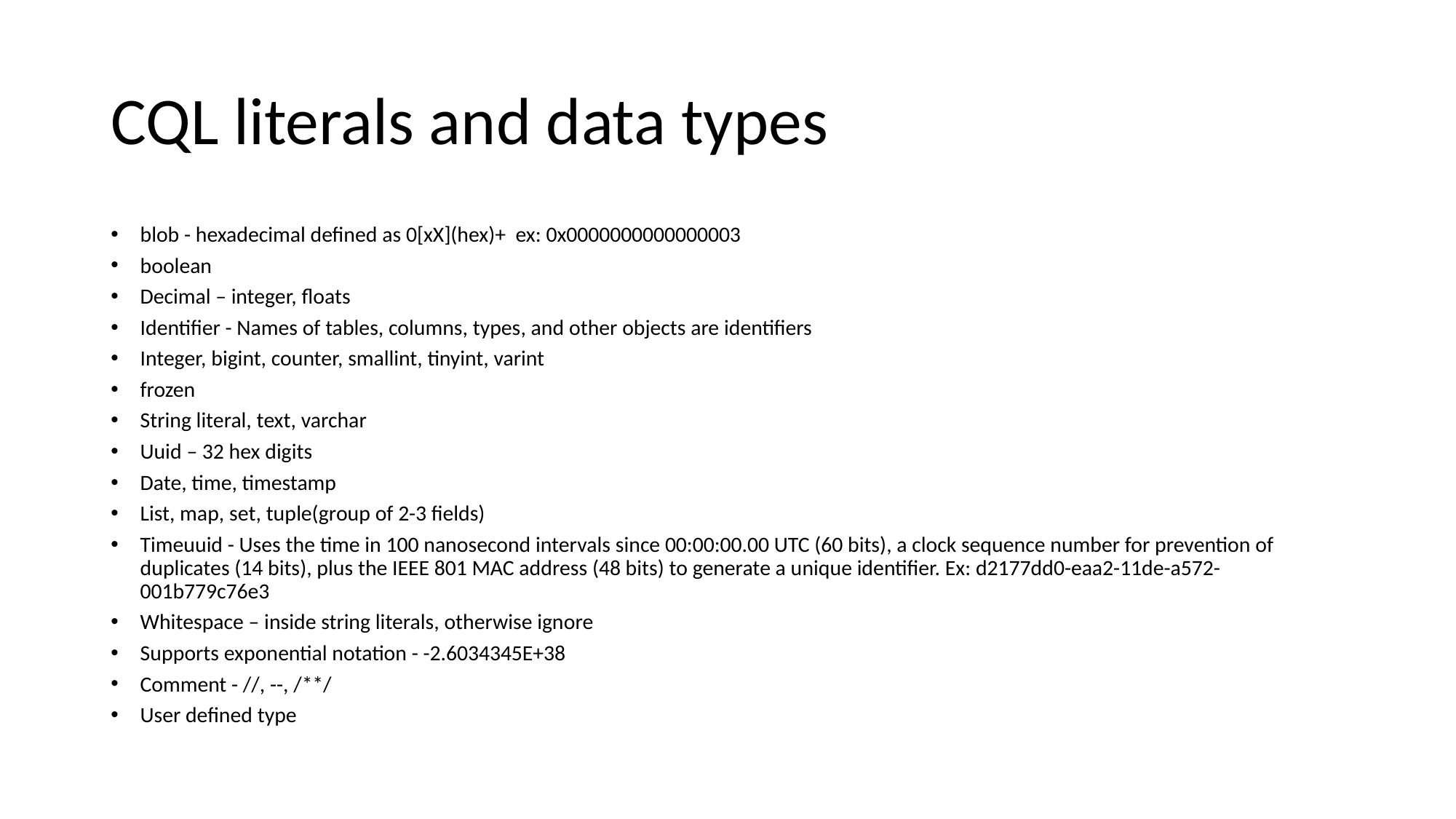

# CQL literals and data types
blob - hexadecimal defined as 0[xX](hex)+  ex: 0x0000000000000003
boolean
Decimal – integer, floats
Identifier - Names of tables, columns, types, and other objects are identifiers
Integer, bigint, counter, smallint, tinyint, varint
frozen
String literal, text, varchar
Uuid – 32 hex digits
Date, time, timestamp
List, map, set, tuple(group of 2-3 fields)
Timeuuid - Uses the time in 100 nanosecond intervals since 00:00:00.00 UTC (60 bits), a clock sequence number for prevention of duplicates (14 bits), plus the IEEE 801 MAC address (48 bits) to generate a unique identifier. Ex: d2177dd0-eaa2-11de-a572-001b779c76e3
Whitespace – inside string literals, otherwise ignore
Supports exponential notation - -2.6034345E+38
Comment - //, --, /**/
User defined type